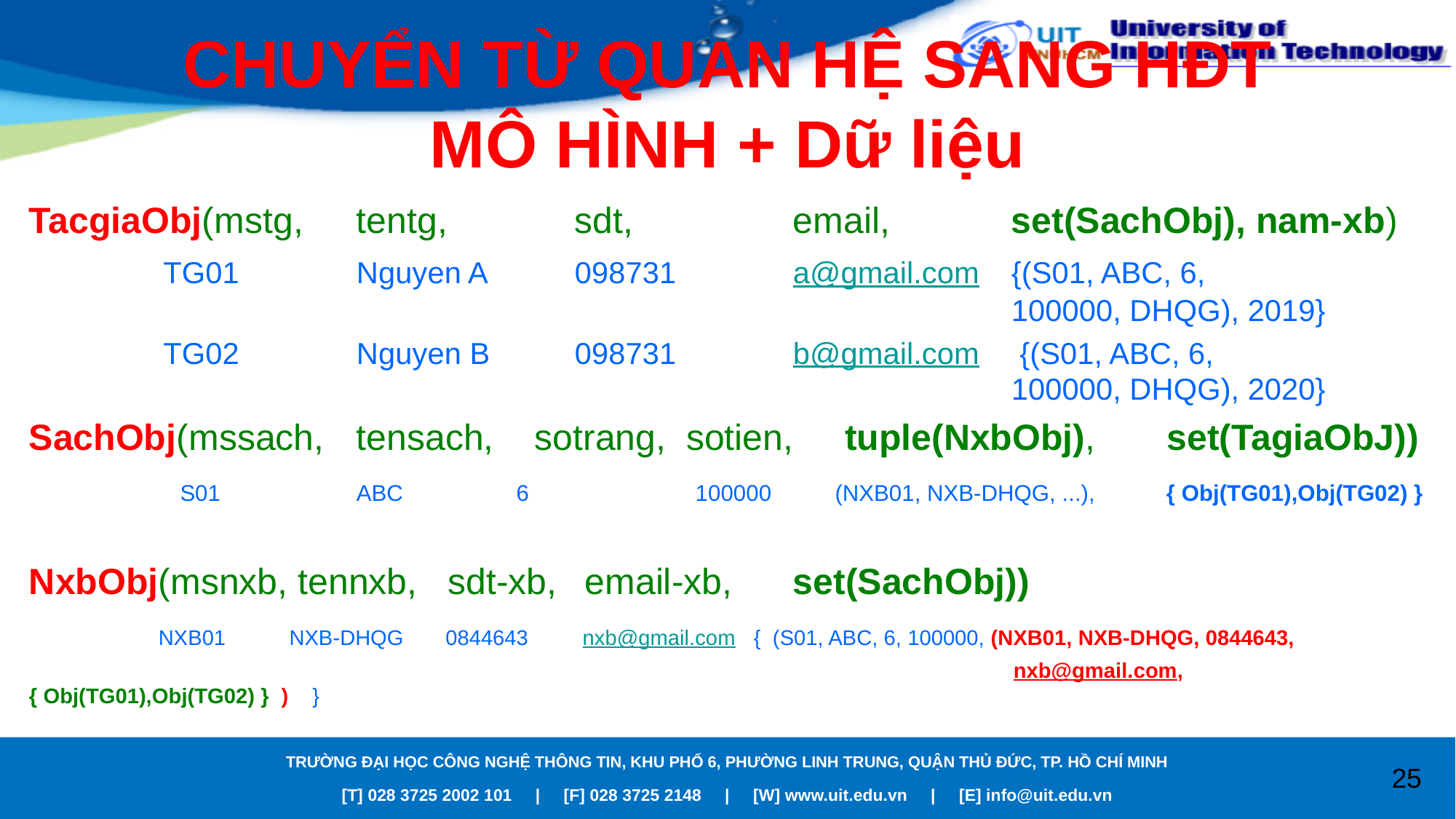

# CHUYỂN TỪ QUAN HỆ SANG HĐT MÔ HÌNH + Dữ liệu
TacgiaObj(mstg, 	tentg, 		sdt, 		email, 		set(SachObj), nam-xb)
	   TG01		Nguyen A	098731		a@gmail.com	{(S01, ABC, 6, 											100000, DHQG), 2019}
	   TG02		Nguyen B	098731		b@gmail.com	 {(S01, ABC, 6, 											100000, DHQG), 2020}
SachObj(mssach, 	tensach,    sotrang,  sotien,     tuple(NxbObj),       set(TagiaObJ))
	     S01		ABC	        6	                   100000          (NXB01, NXB-DHQG, ...),           { Obj(TG01),Obj(TG02) }

NxbObj(msnxb, tennxb,   sdt-xb, 	 email-xb, 	set(SachObj))
	  NXB01	       NXB-DHQG       0844643         nxb@gmail.com   {  (S01, ABC, 6, 100000, (NXB01, NXB-DHQG, 0844643,
                                                                                                                                                                    nxb@gmail.com, { Obj(TG01),Obj(TG02) }  )    }